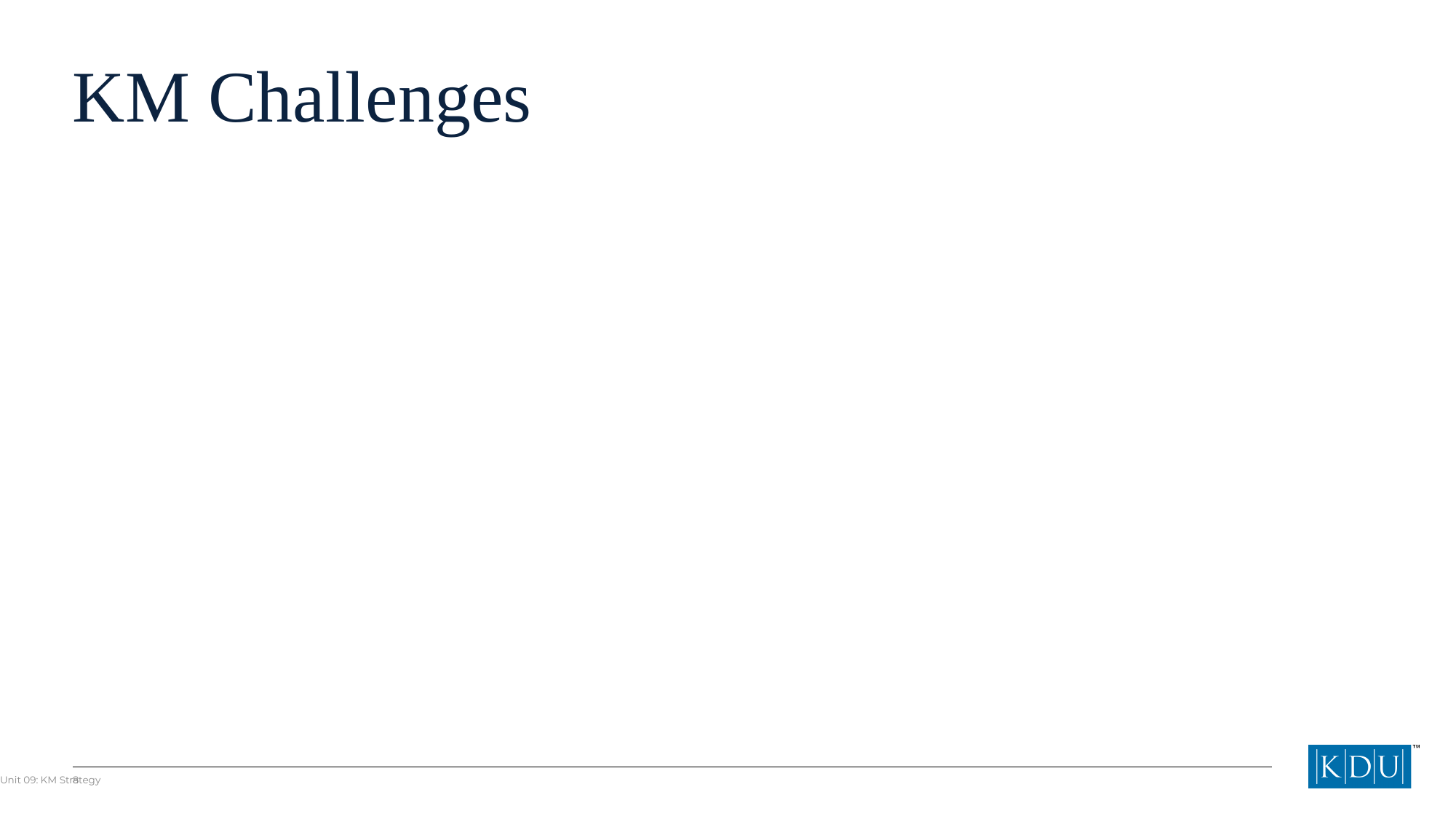

# KM Challenges

Unit 09: KM Strategy
8